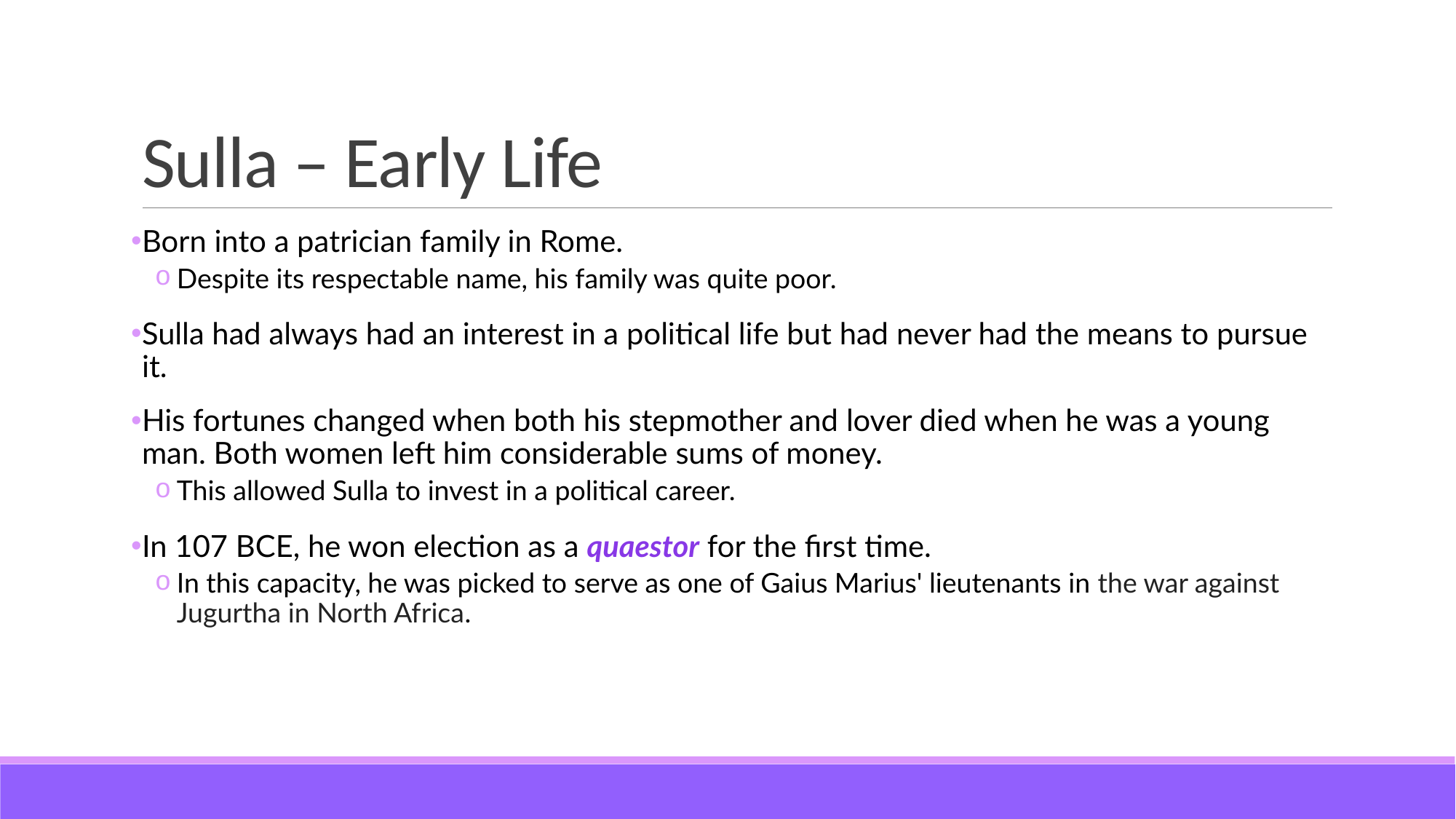

# Sulla – Early Life
Born into a patrician family in Rome.
Despite its respectable name, his family was quite poor.
Sulla had always had an interest in a political life but had never had the means to pursue it.
His fortunes changed when both his stepmother and lover died when he was a young man. Both women left him considerable sums of money.
This allowed Sulla to invest in a political career.
In 107 BCE, he won election as a quaestor for the first time.
In this capacity, he was picked to serve as one of Gaius Marius' lieutenants in the war against Jugurtha in North Africa.